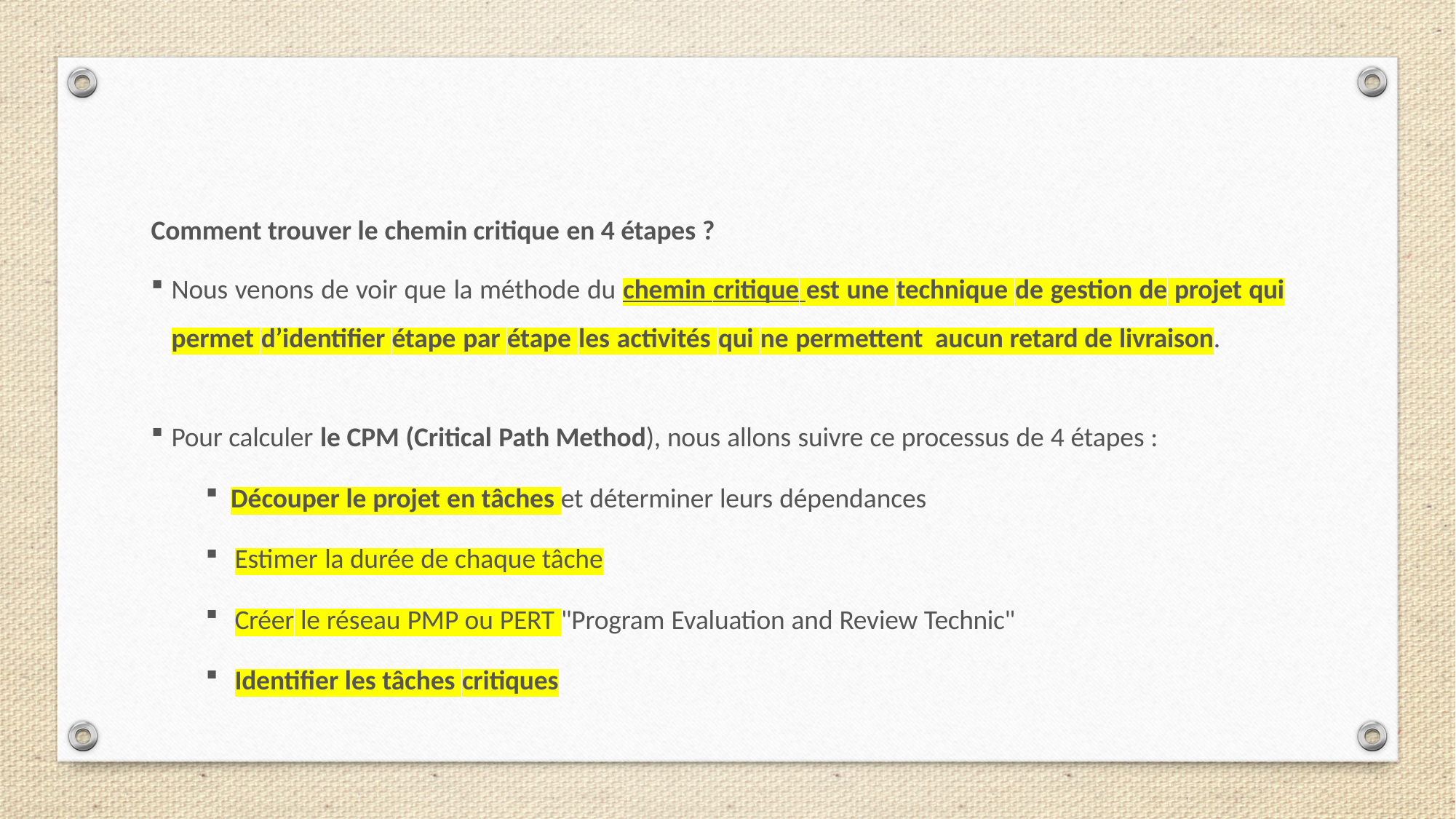

Comment trouver le chemin critique en 4 étapes ?
Nous venons de voir que la méthode du chemin critique est une technique de gestion de projet qui permet d’identifier étape par étape les activités qui ne permettent  aucun retard de livraison.

Pour calculer le CPM (Critical Path Method), nous allons suivre ce processus de 4 étapes :
Découper le projet en tâches et déterminer leurs dépendances
Estimer la durée de chaque tâche
Créer le réseau PMP ou PERT "Program Evaluation and Review Technic"
Identifier les tâches critiques